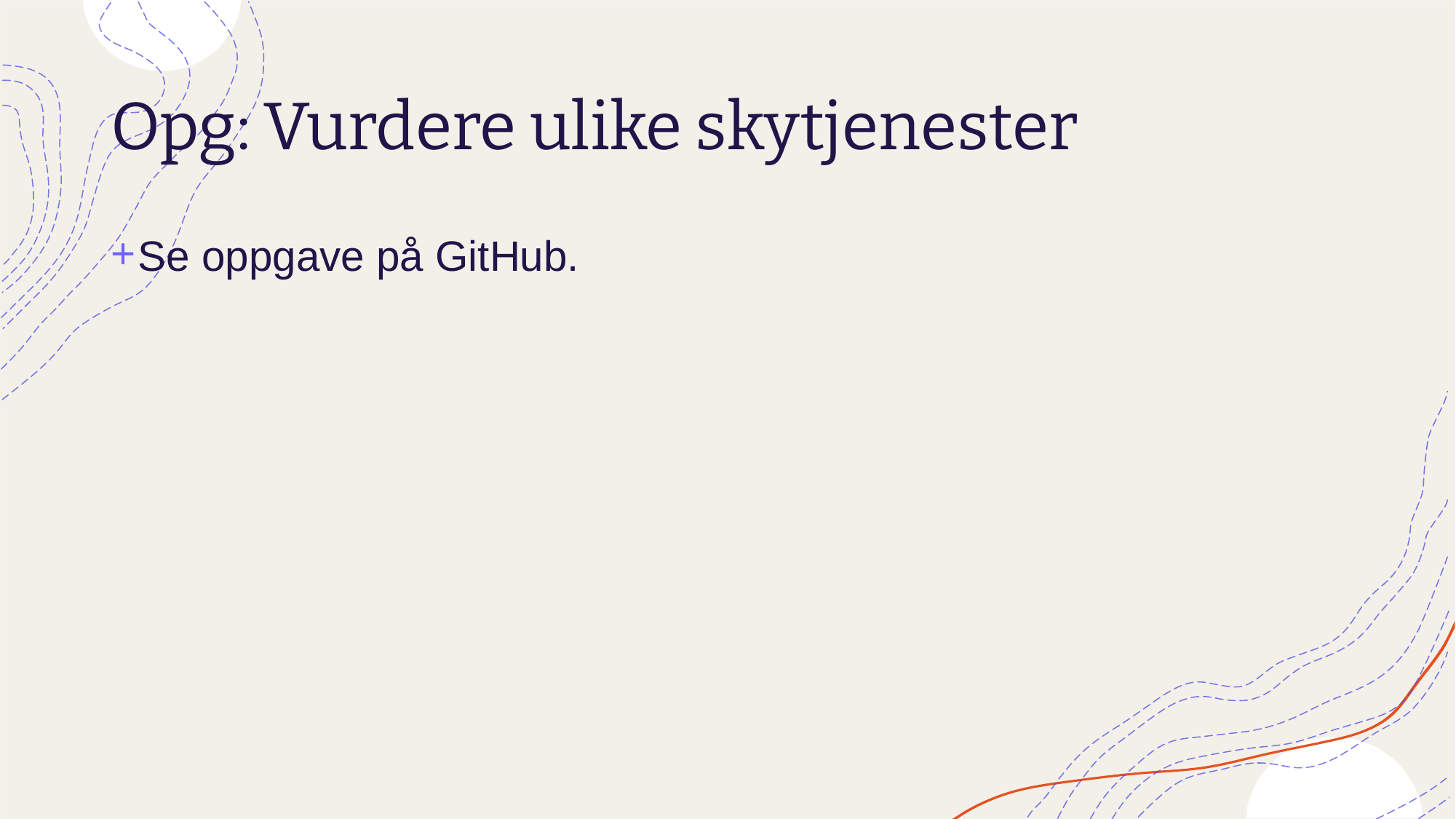

# Opg: Vurdere ulike skytjenester
Se oppgave på GitHub.